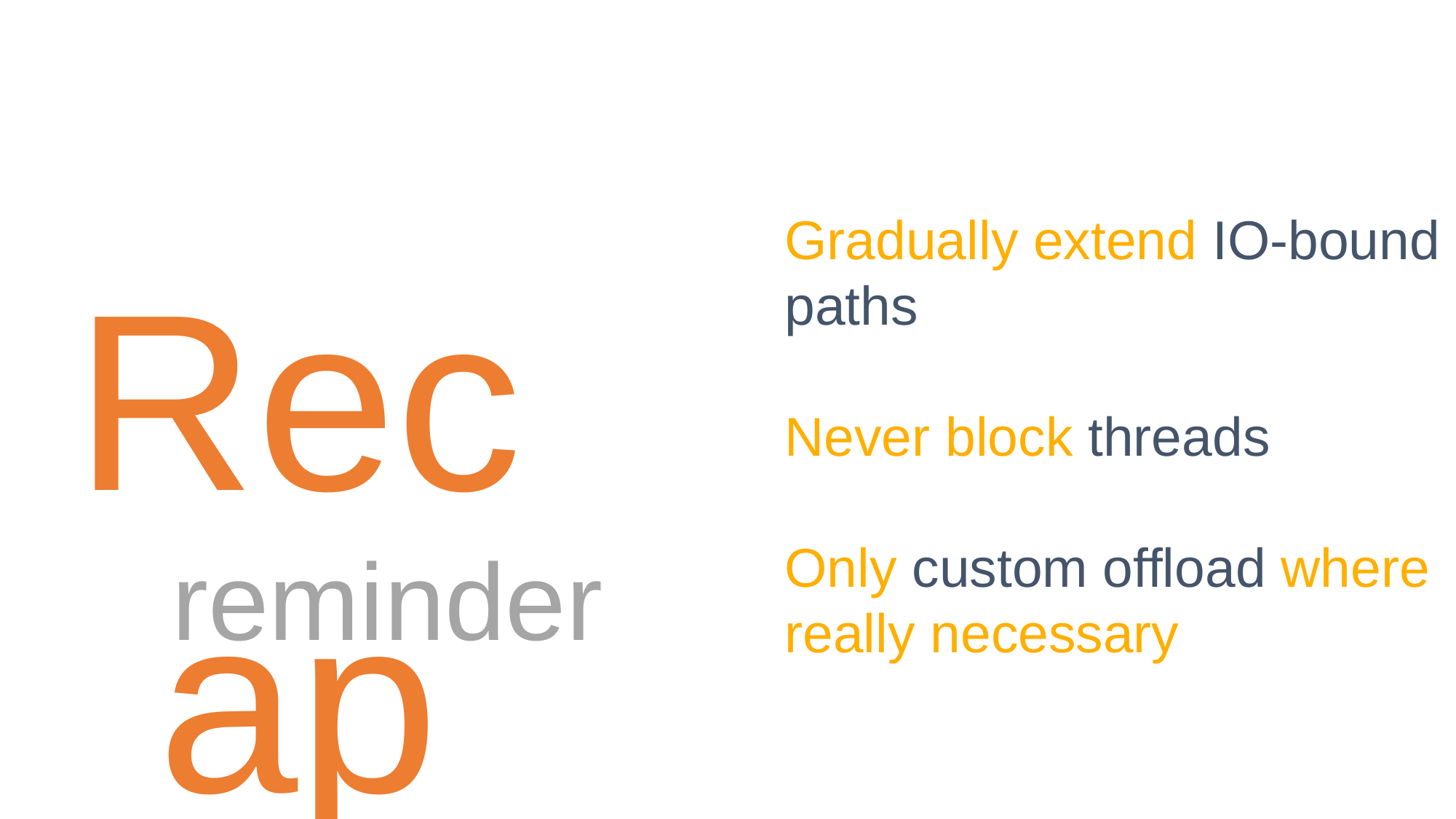

Gradually extend IO-bound paths

Never block threads

Only custom offload where really necessary
Recap
reminder